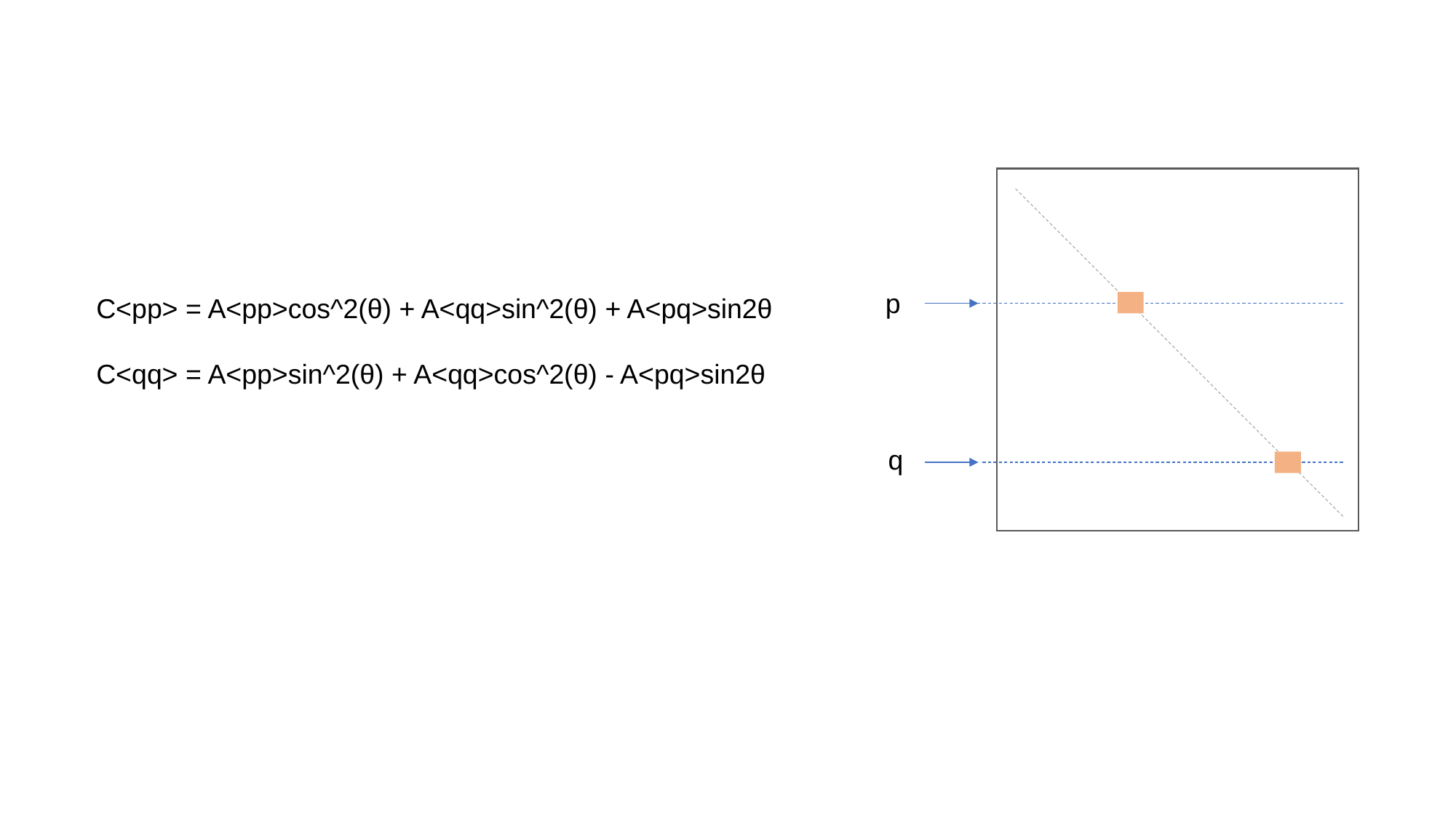

p
C<pp> = A<pp>cos^2(θ) + A<qq>sin^2(θ) + A<pq>sin2θ

C<qq> = A<pp>sin^2(θ) + A<qq>cos^2(θ) - A<pq>sin2θ

q